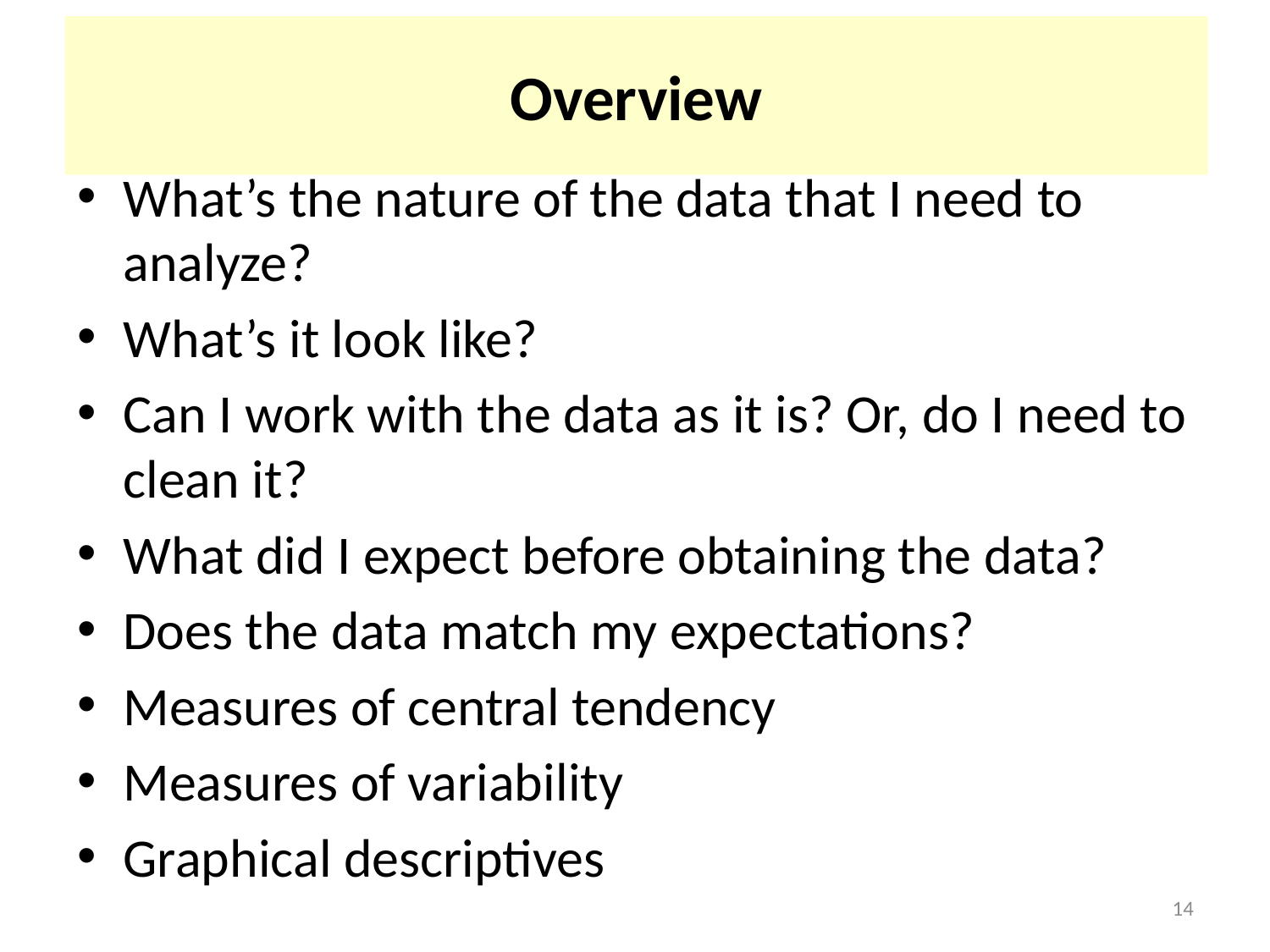

# Overview
What’s the nature of the data that I need to analyze?
What’s it look like?
Can I work with the data as it is? Or, do I need to clean it?
What did I expect before obtaining the data?
Does the data match my expectations?
Measures of central tendency
Measures of variability
Graphical descriptives
14